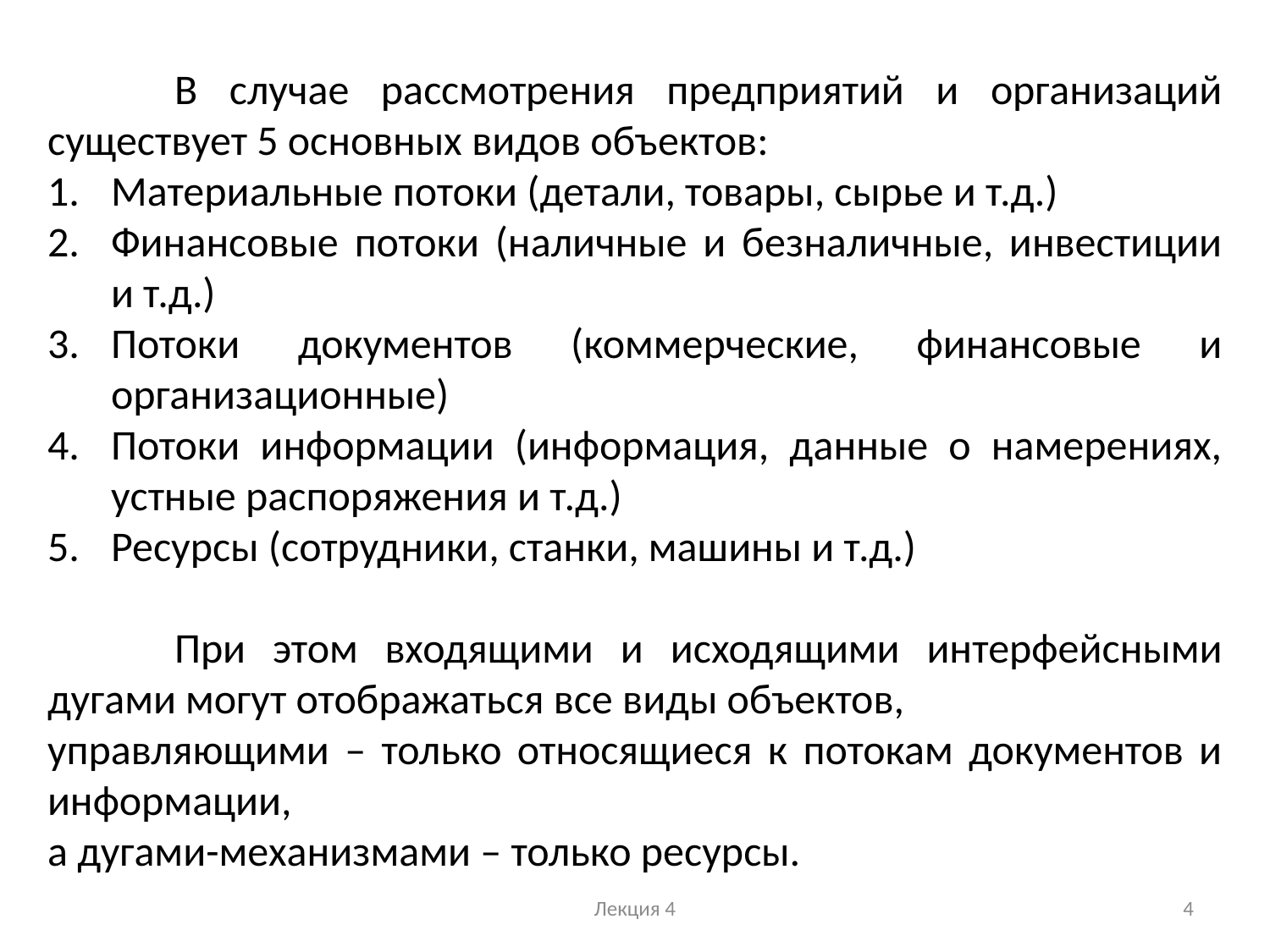

В случае рассмотрения предприятий и организаций существует 5 основных видов объектов:
Материальные потоки (детали, товары, сырье и т.д.)
Финансовые потоки (наличные и безналичные, инвестиции и т.д.)
Потоки документов (коммерческие, финансовые и организационные)
Потоки информации (информация, данные о намерениях, устные распоряжения и т.д.)
Ресурсы (сотрудники, станки, машины и т.д.)

	При этом входящими и исходящими интерфейсными дугами могут отображаться все виды объектов,
управляющими – только относящиеся к потокам документов и информации,
а дугами-механизмами – только ресурсы.
Лекция 4
4